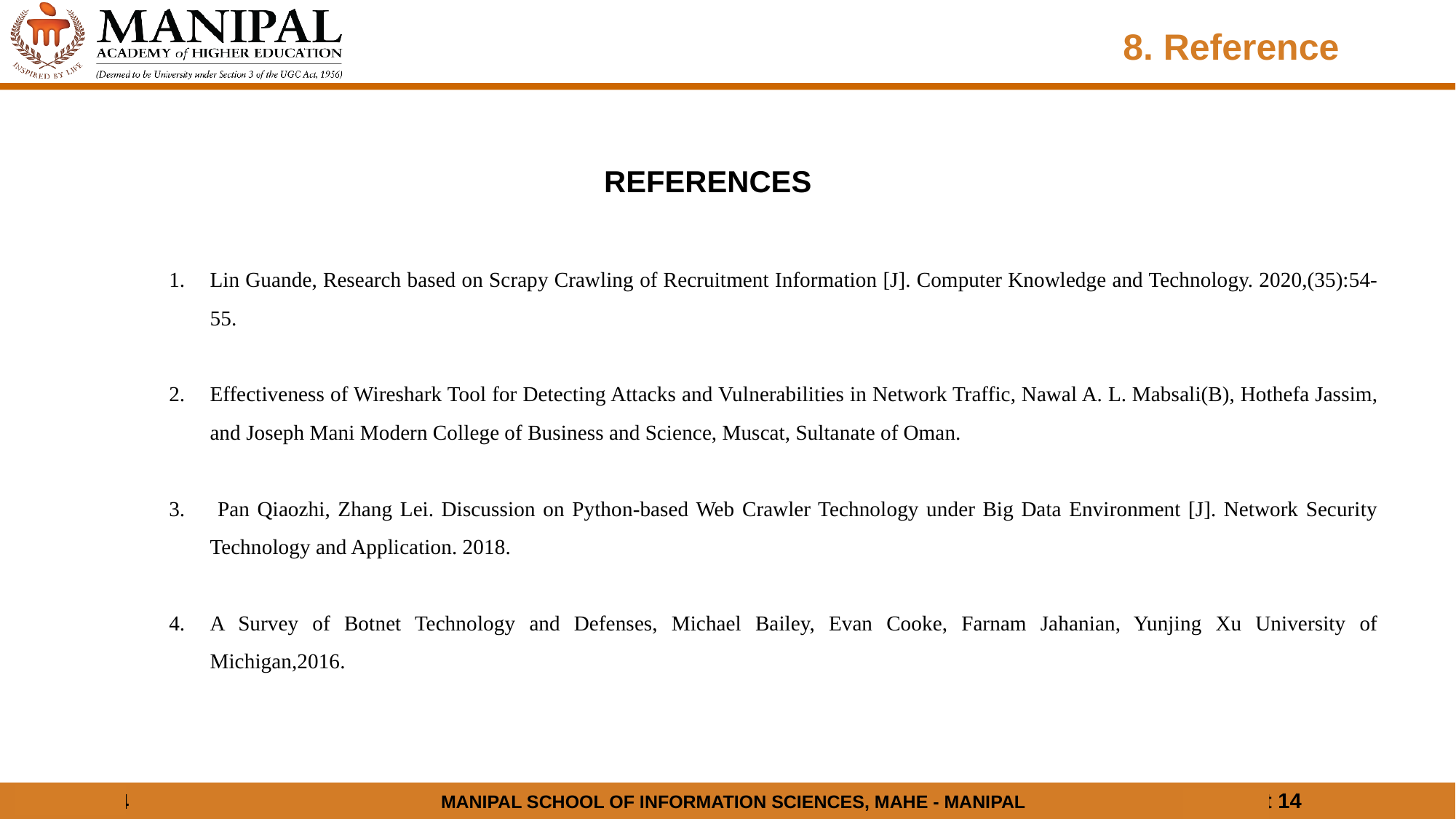

8. Reference
                                                    REFERENCES

Lin Guande, Research based on Scrapy Crawling of Recruitment Information [J]. Computer Knowledge and Technology. 2020,(35):54-55.

Effectiveness of Wireshark Tool for Detecting Attacks and Vulnerabilities in Network Traffic, Nawal A. L. Mabsali(B), Hothefa Jassim, and Joseph Mani Modern College of Business and Science, Muscat, Sultanate of Oman.

 Pan Qiaozhi, Zhang Lei. Discussion on Python-based Web Crawler Technology under Big Data Environment [J]. Network Security Technology and Application. 2018.

A Survey of Botnet Technology and Defenses, Michael Bailey, Evan Cooke, Farnam Jahanian, Yunjing Xu University of Michigan,2016.